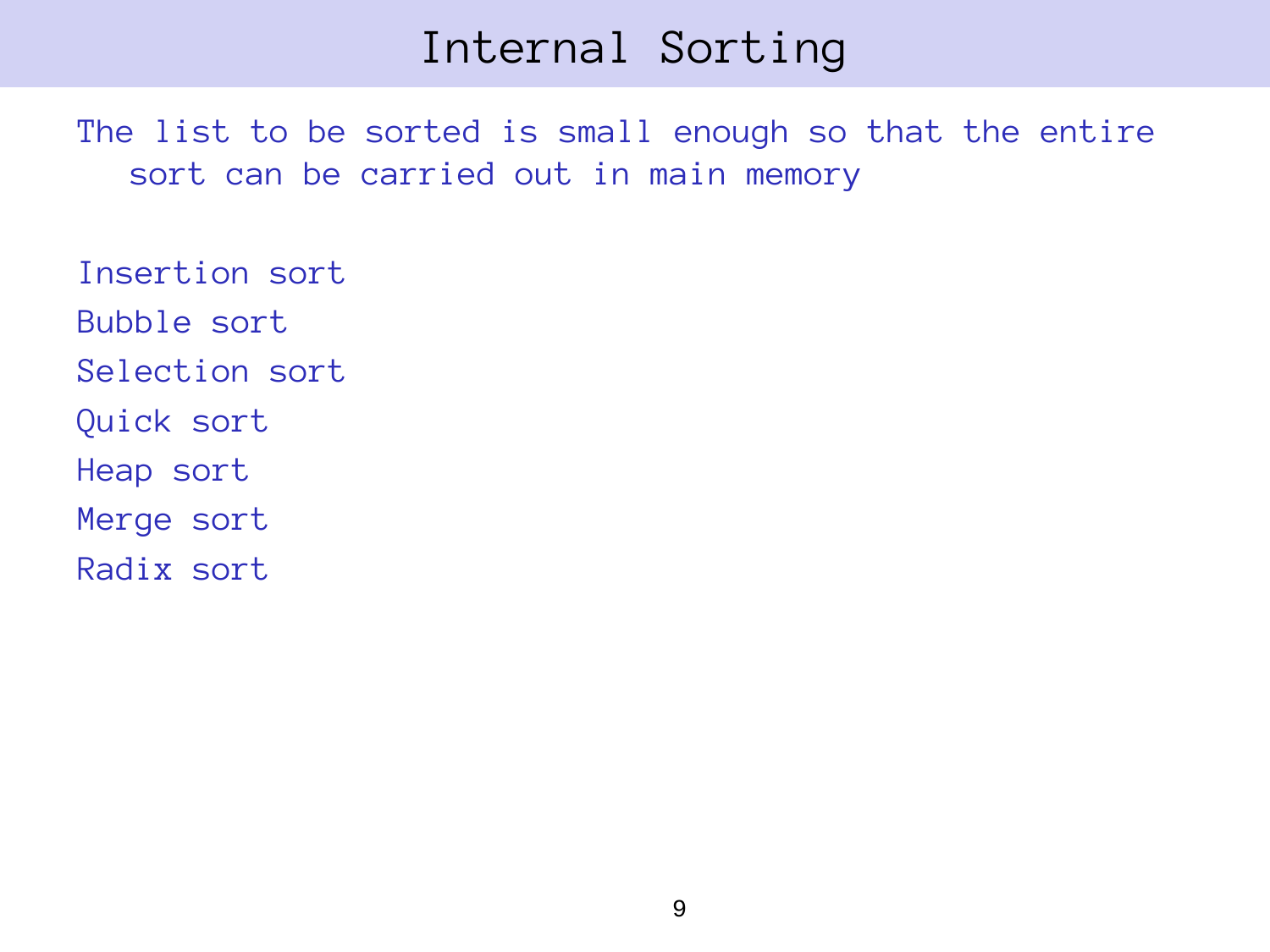

# Internal Sorting
The list to be sorted is small enough so that the entire sort can be carried out in main memory

Insertion sort
Bubble sort
Selection sort
Quick sort
Heap sort
Merge sort
Radix sort

9